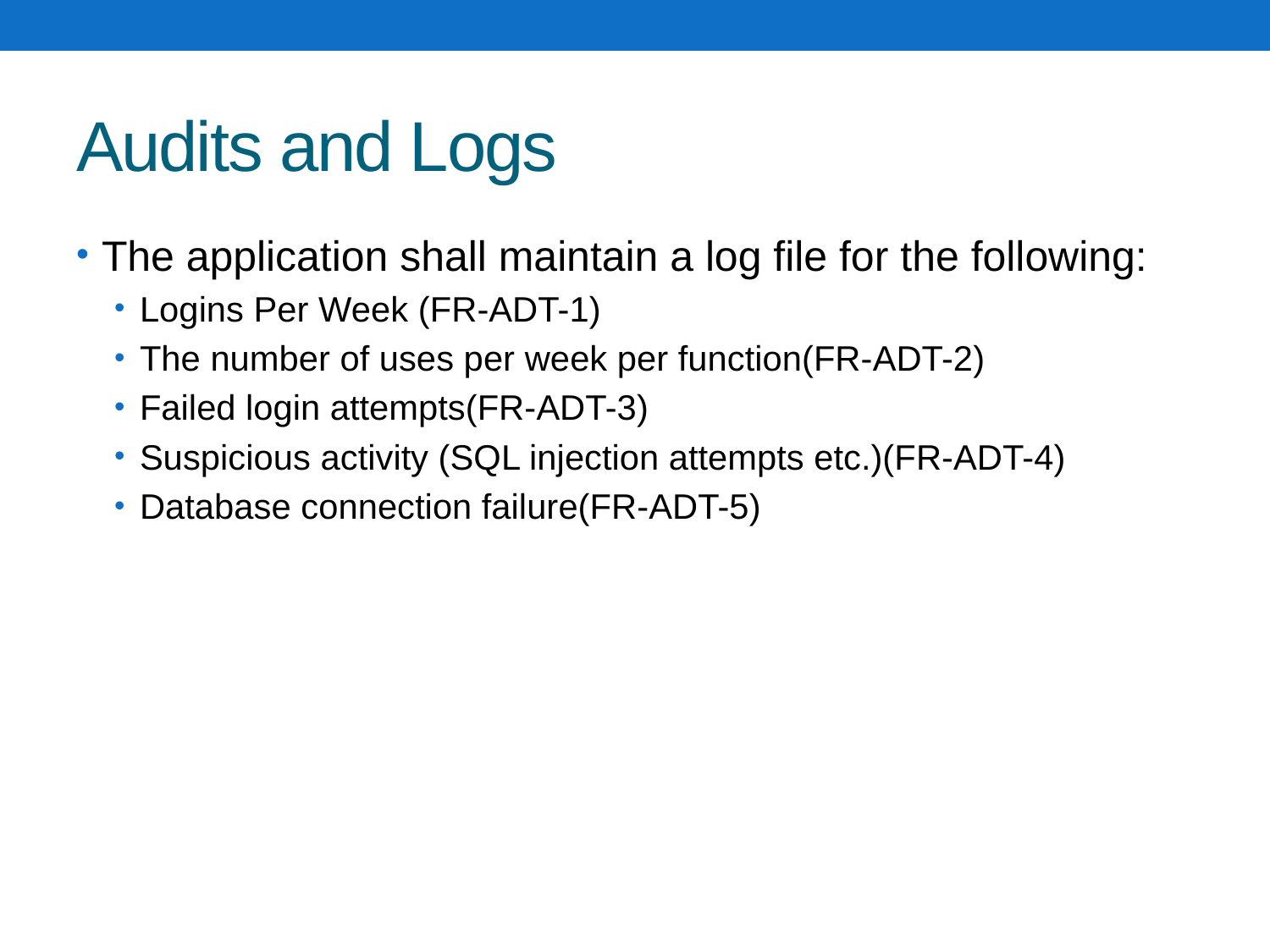

# Audits and Logs
The application shall maintain a log file for the following:
Logins Per Week (FR-ADT-1)
The number of uses per week per function(FR-ADT-2)
Failed login attempts(FR-ADT-3)
Suspicious activity (SQL injection attempts etc.)(FR-ADT-4)
Database connection failure(FR-ADT-5)